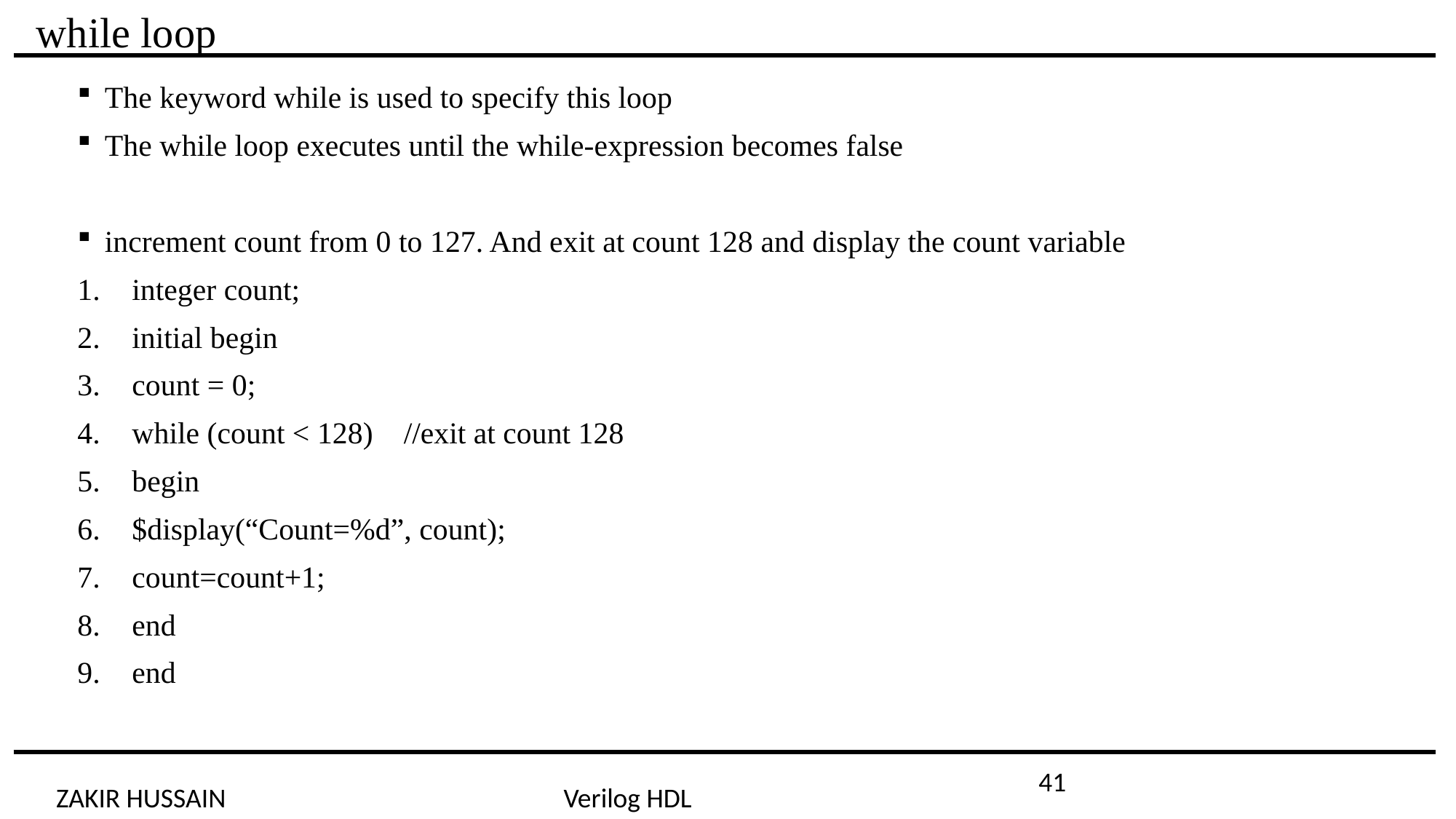

while loop
The keyword while is used to specify this loop
The while loop executes until the while-expression becomes false

increment count from 0 to 127. And exit at count 128 and display the count variable
integer count;
initial begin
count = 0;
while (count < 128)    //exit at count 128
begin
$display(“Count=%d”, count);
count=count+1;
end
end
41